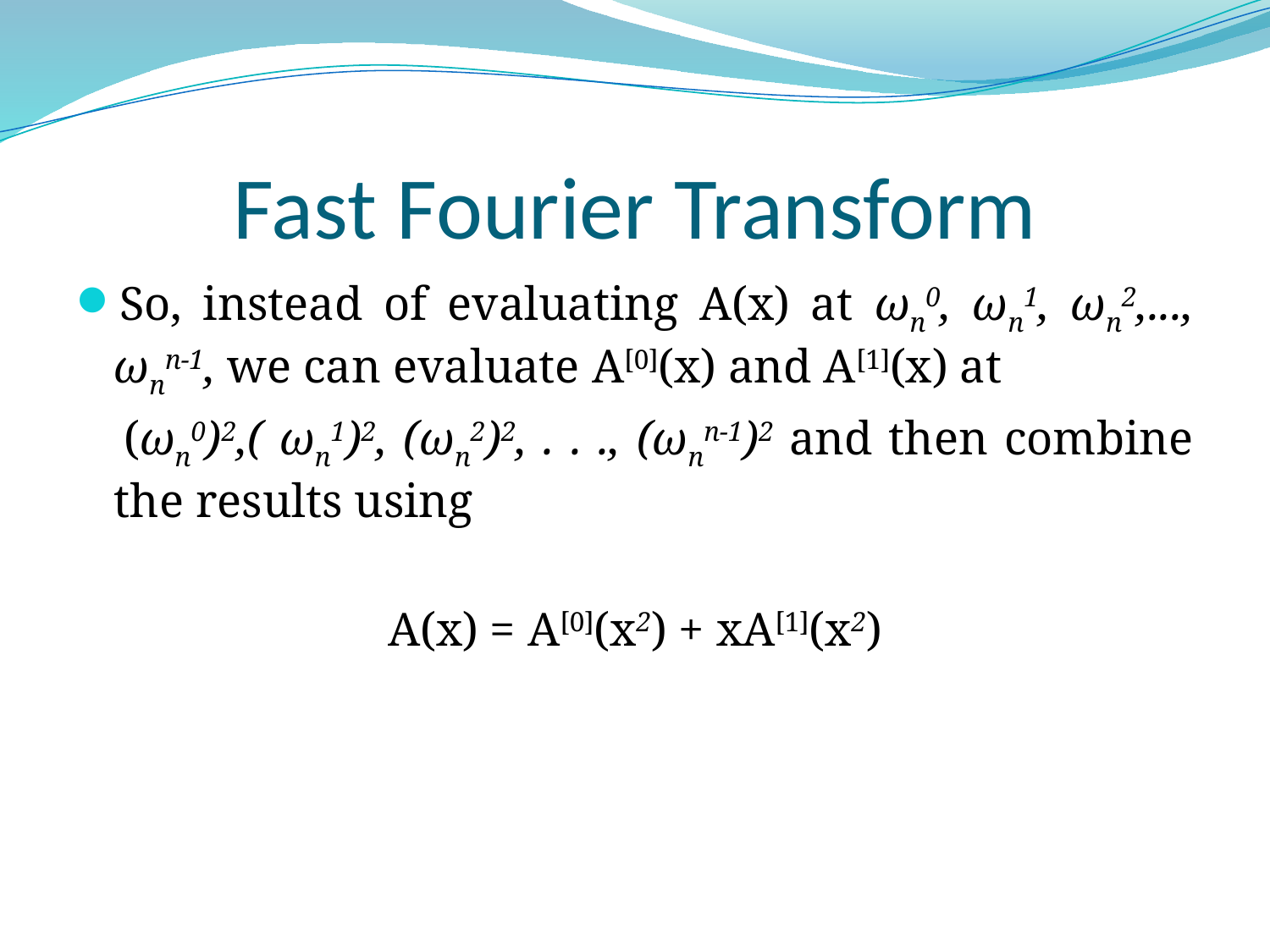

# Fast Fourier Transform
So, instead of evaluating A(x) at ωn0, ωn1, ωn2,..., ωnn-1, we can evaluate A[0](x) and A[1](x) at
   (ωn0)2,( ωn1)2, (ωn2)2, . . ., (ωnn-1)2 and then combine the results using

A(x) = A[0](x2) + xA[1](x2)